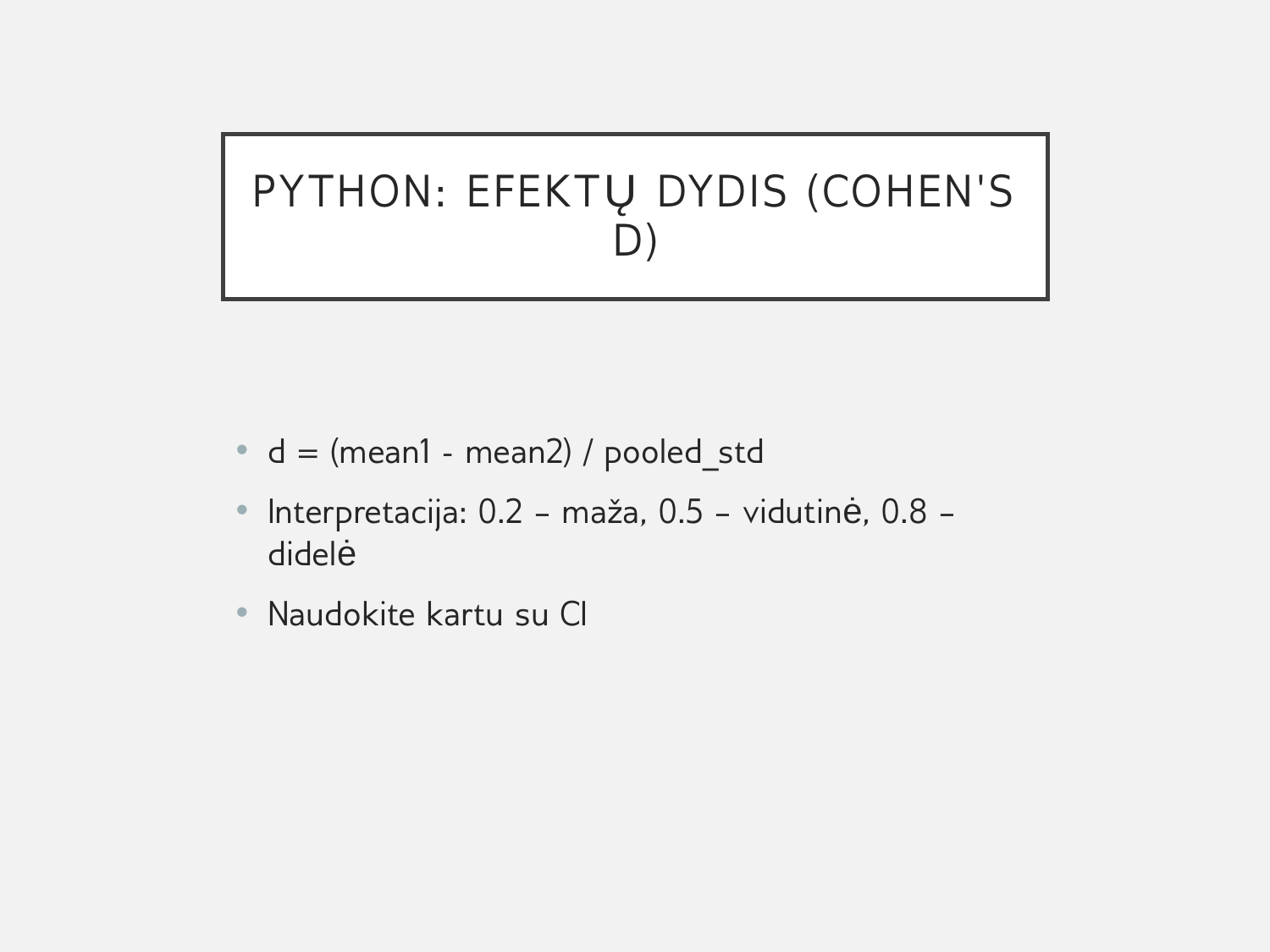

# Python: efektų dydis (Cohen's d)

d = (mean1 - mean2) / pooled_std
Interpretacija: 0.2 – maža, 0.5 – vidutinė, 0.8 – didelė
Naudokite kartu su CI